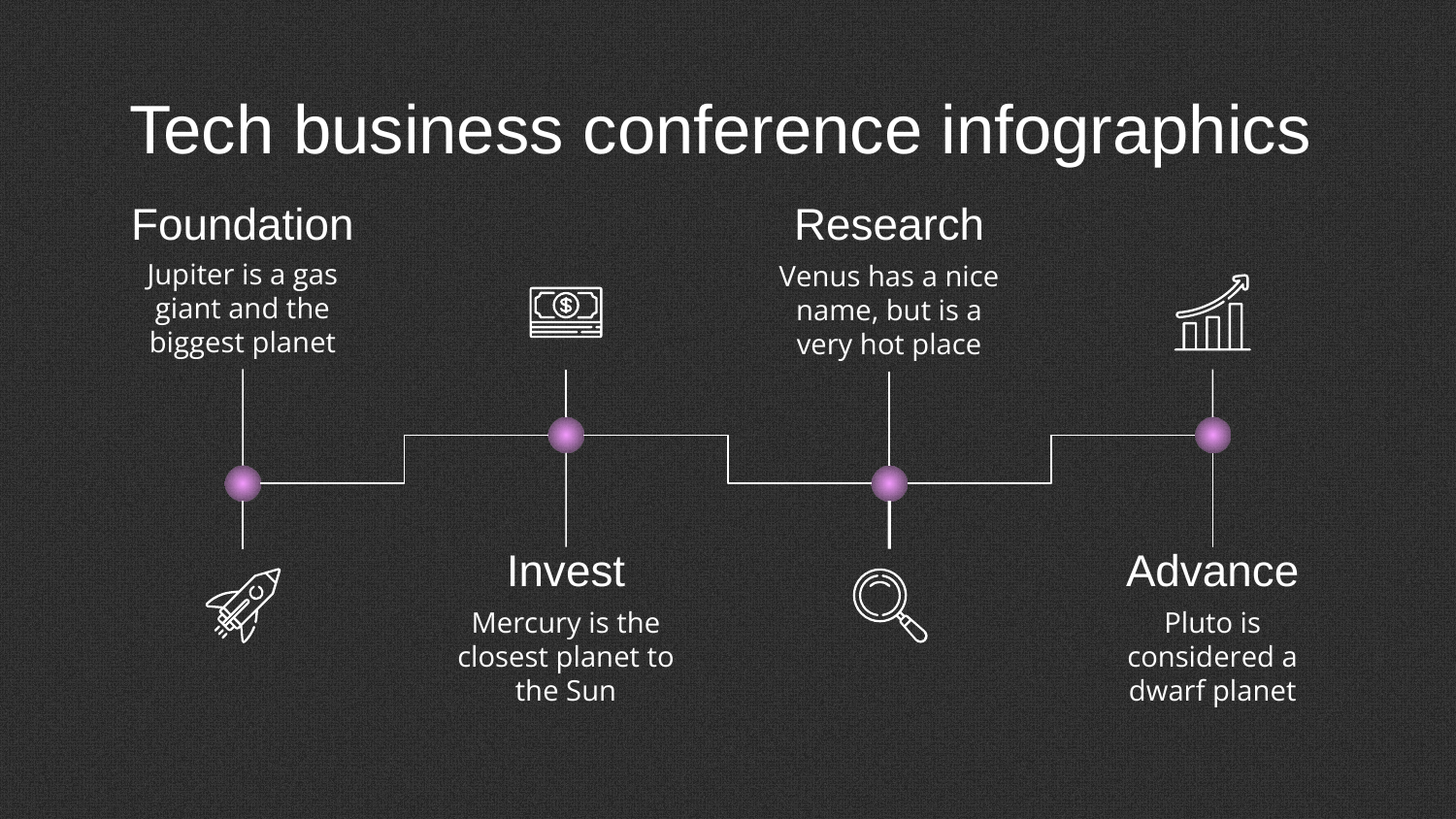

# Tech business conference infographics
Foundation
Jupiter is a gas giant and the biggest planet
Research
Venus has a nice name, but is a very hot place

Invest
Mercury is the closest planet to the Sun
Advance
Pluto is considered a dwarf planet